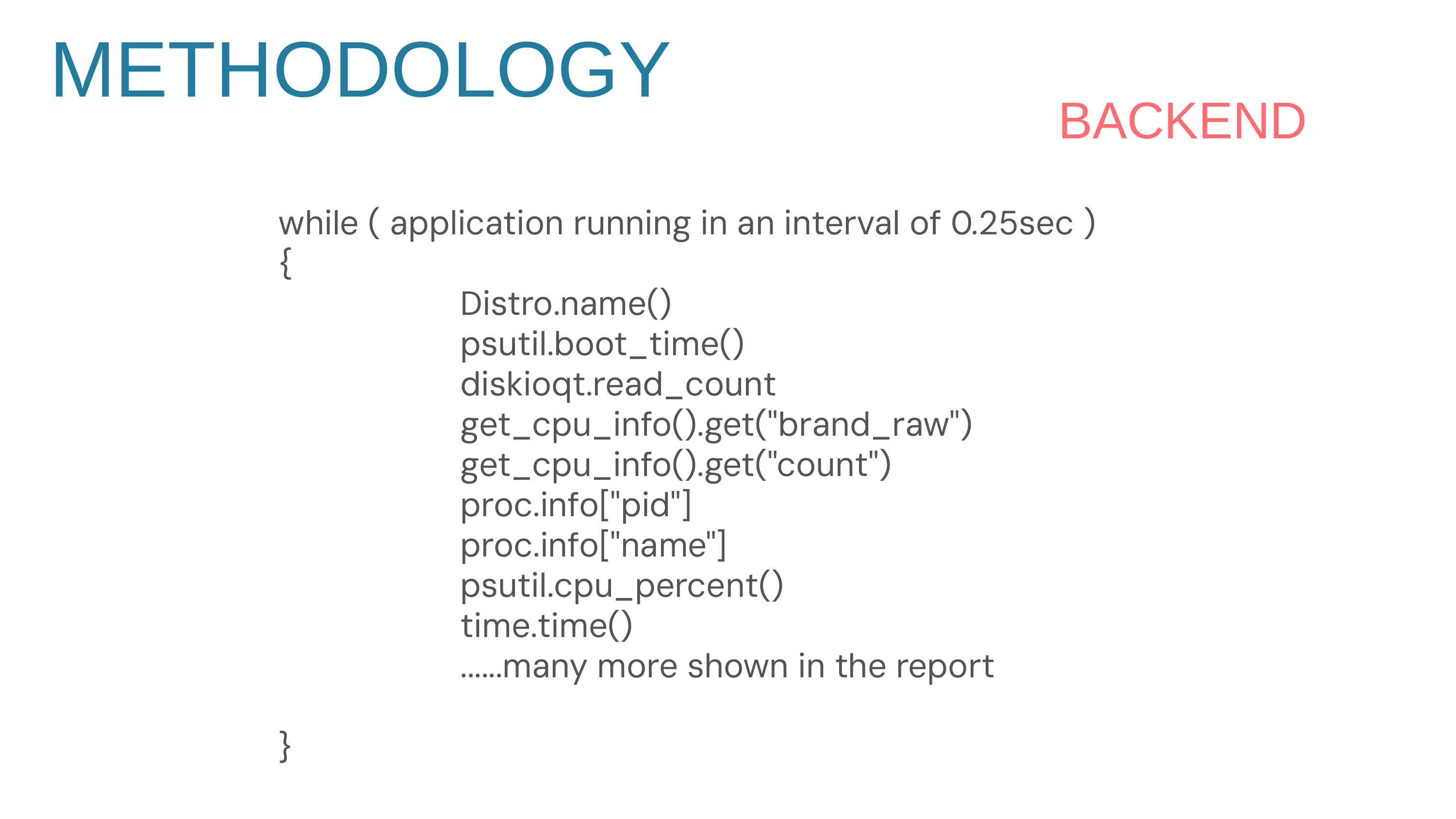

METHODOLOGY
BACKEND
while ( application running in an interval of 0.25sec )
{
                    Distro.name()
                    psutil.boot_time()
                    diskioqt.read_count
                    get_cpu_info().get("brand_raw")
                    get_cpu_info().get("count")
                    proc.info["pid"]
                    proc.info["name"]
                    psutil.cpu_percent()
                    time.time()
                    ......many more shown in the report
}